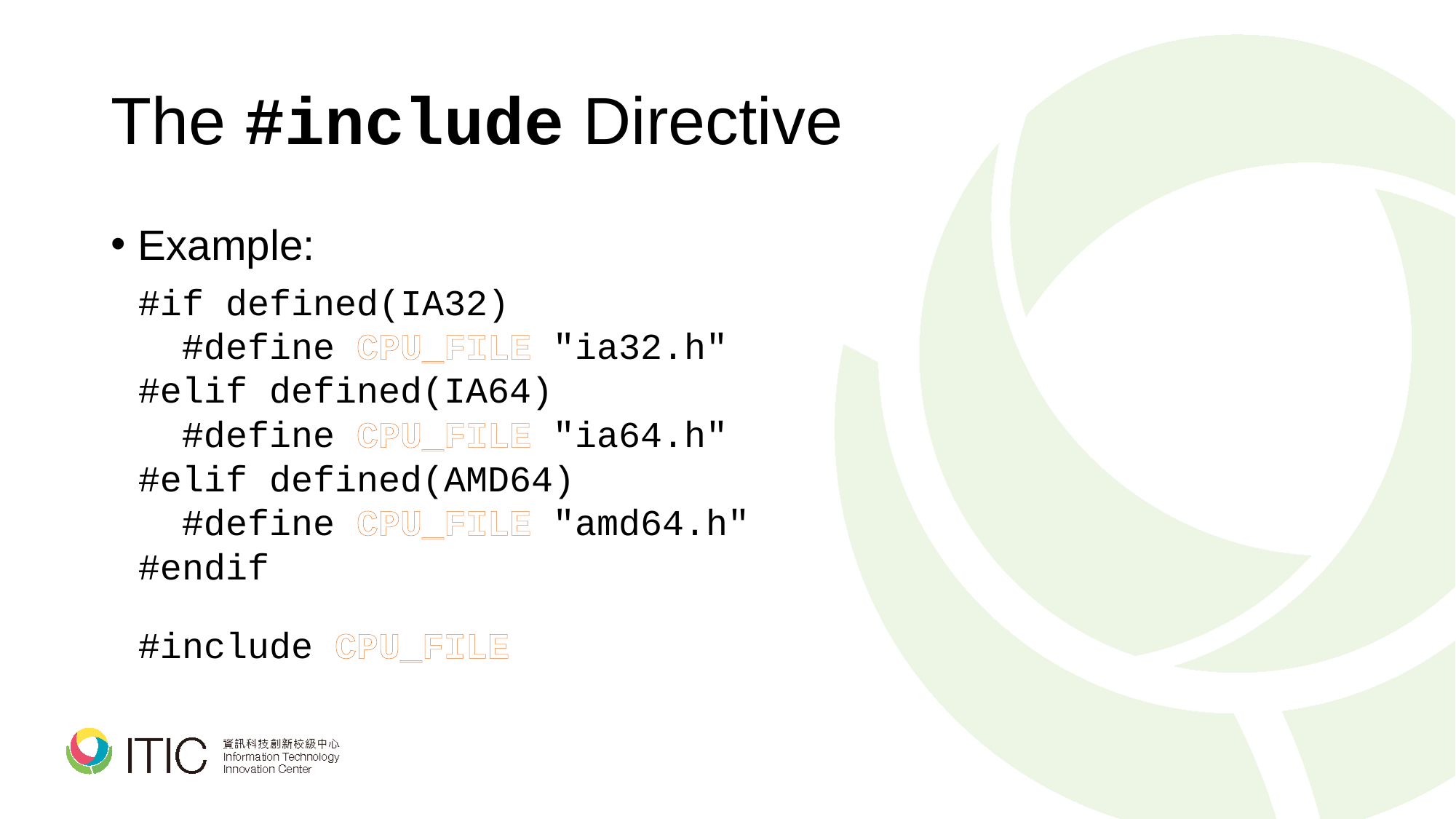

# The #include Directive
Example:
	#if defined(IA32)
	  #define CPU_FILE "ia32.h"
	#elif defined(IA64)
	  #define CPU_FILE "ia64.h"
	#elif defined(AMD64)
	  #define CPU_FILE "amd64.h"
	#endif

	#include CPU_FILE